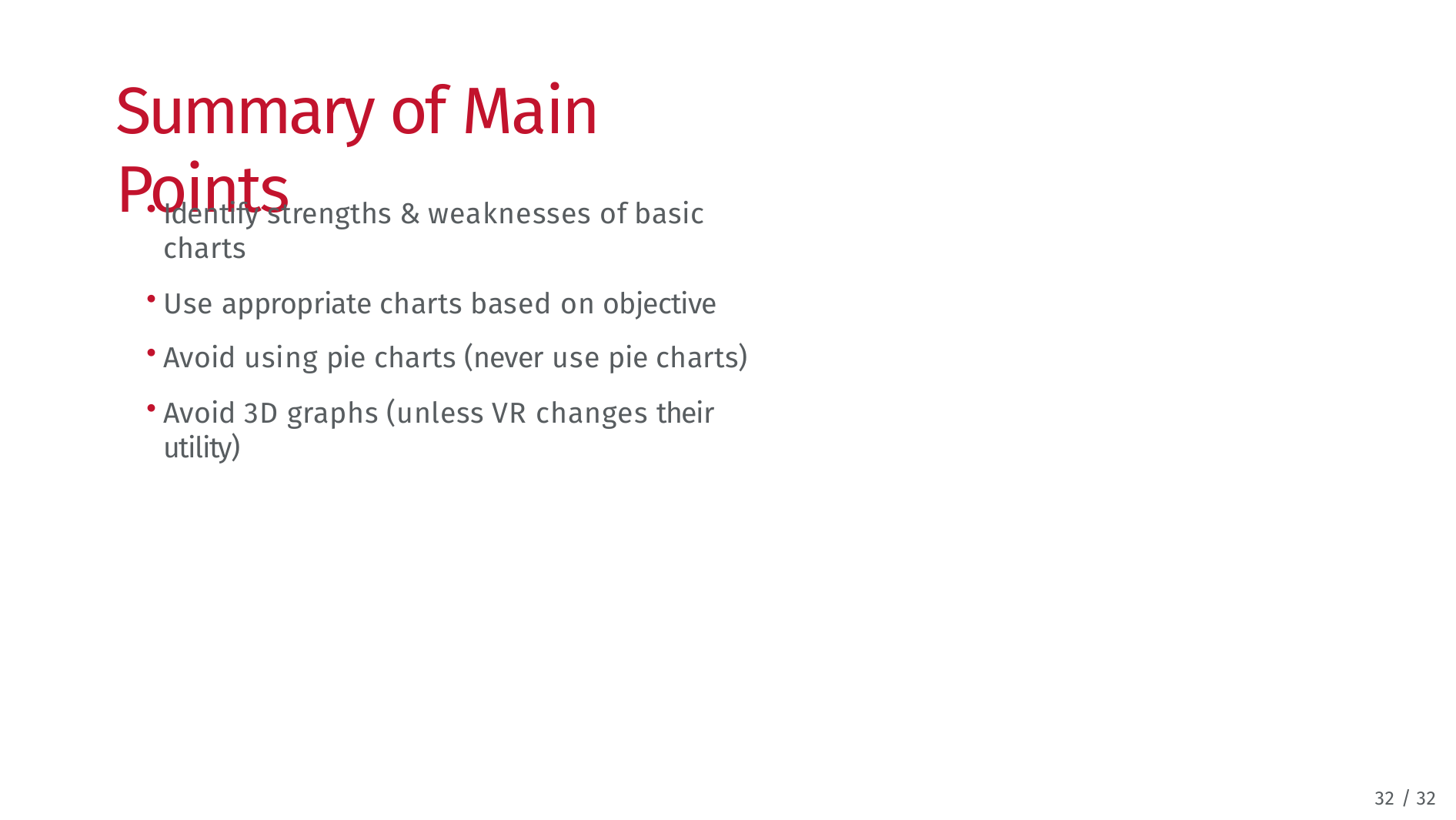

# Summary of Main Points
Identify strengths & weaknesses of basic charts
Use appropriate charts based on objective
Avoid using pie charts (never use pie charts)
Avoid 3D graphs (unless VR changes their utility)
32 / 32